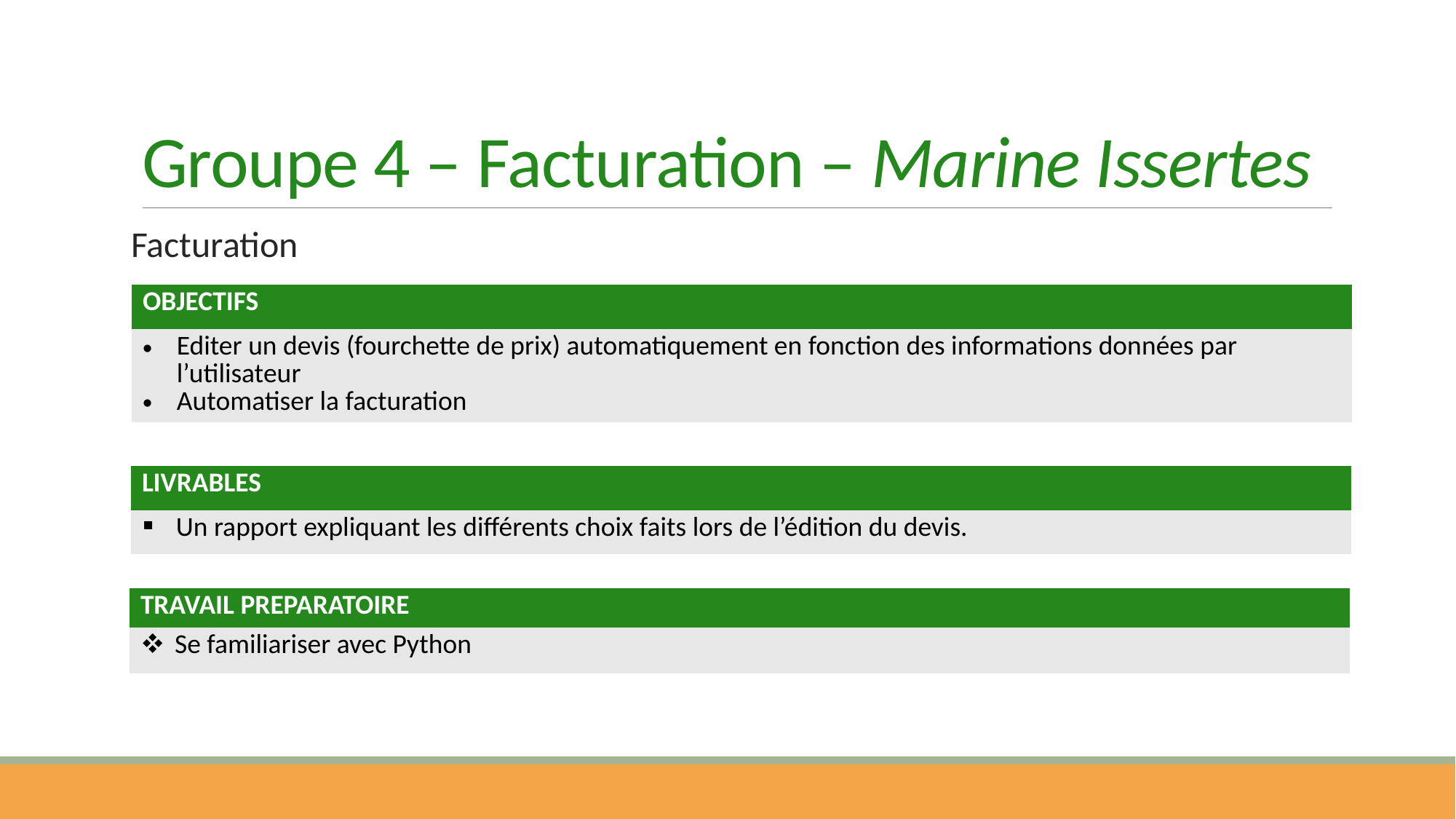

# Groupe 4 – Facturation – Marine Issertes
Facturation

| OBJECTIFS |
| --- |
| Editer un devis (fourchette de prix) automatiquement en fonction des informations données par l’utilisateur Automatiser la facturation |
| LIVRABLES |
| --- |
| Un rapport expliquant les différents choix faits lors de l’édition du devis. |
| TRAVAIL PREPARATOIRE |
| --- |
| Se familiariser avec Python |